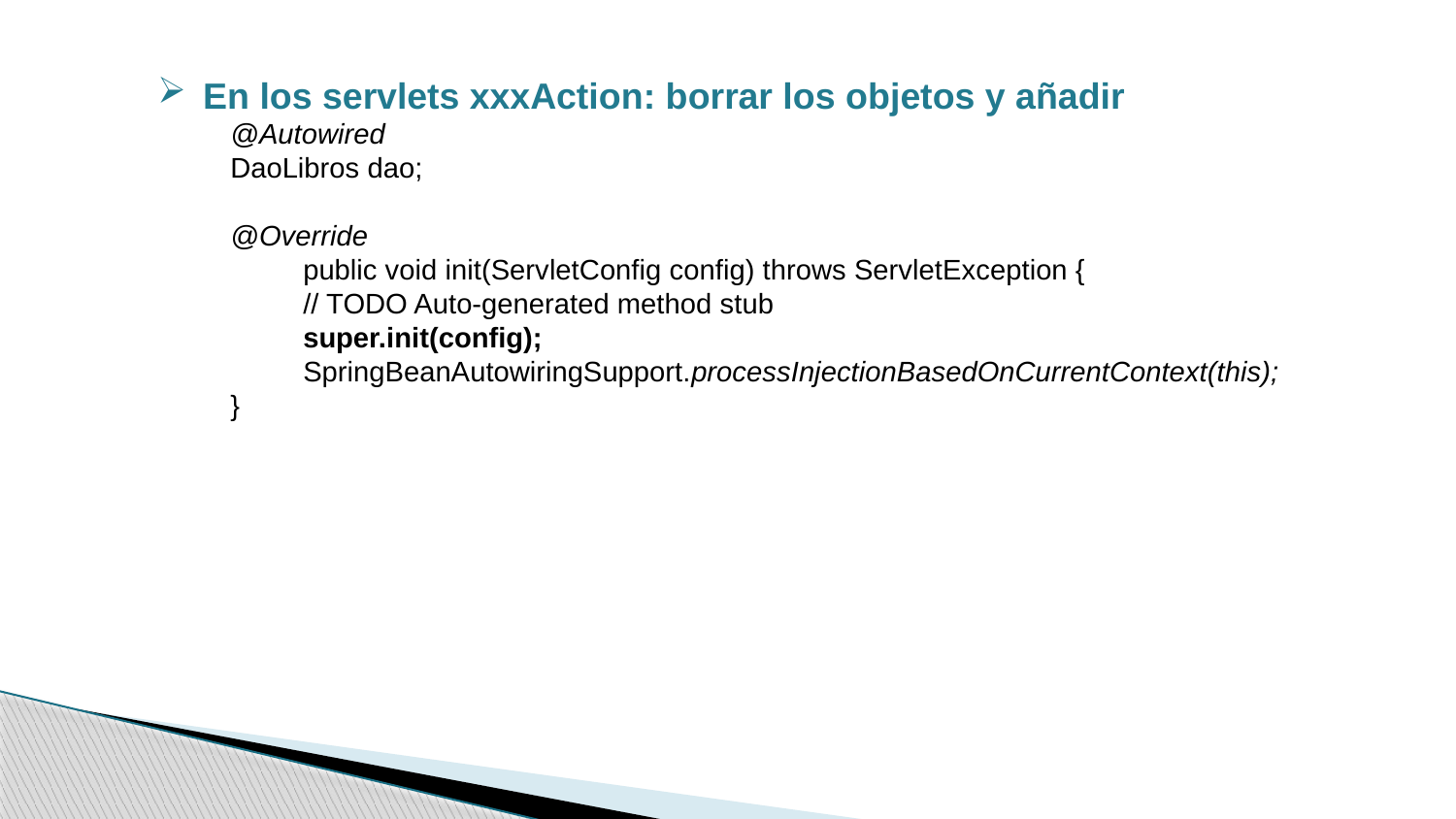

En los servlets xxxAction: borrar los objetos y añadir
@Autowired
DaoLibros dao;

@Override
public void init(ServletConfig config) throws ServletException {
// TODO Auto-generated method stub
super.init(config);
SpringBeanAutowiringSupport.processInjectionBasedOnCurrentContext(this);
}